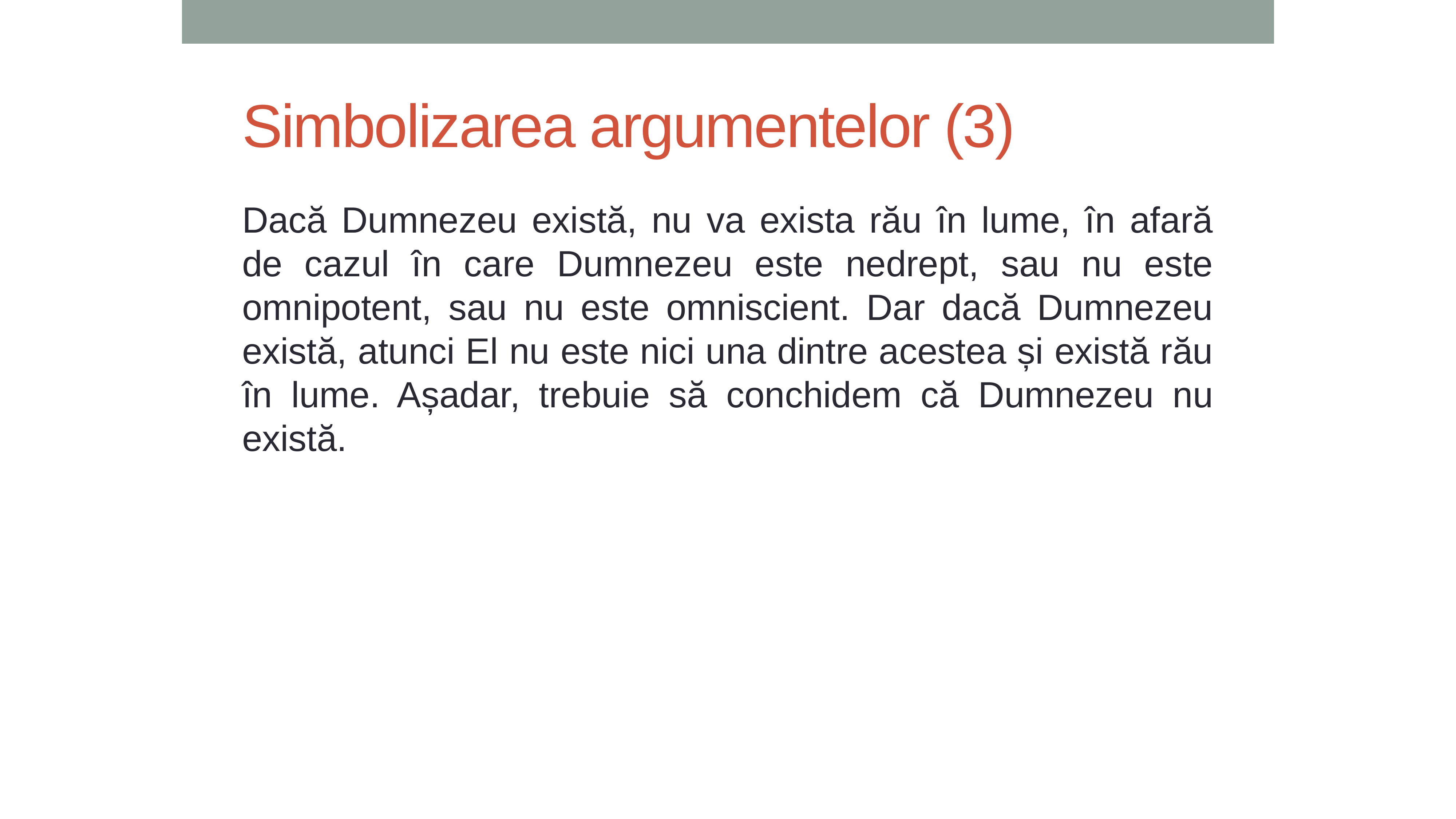

# Simbolizarea argumentelor (3)
Dacă Dumnezeu există, nu va exista rău în lume, în afară de cazul în care Dumnezeu este nedrept, sau nu este omnipotent, sau nu este omniscient. Dar dacă Dumnezeu există, atunci El nu este nici una dintre acestea și există rău în lume. Așadar, trebuie să conchidem că Dumnezeu nu există.